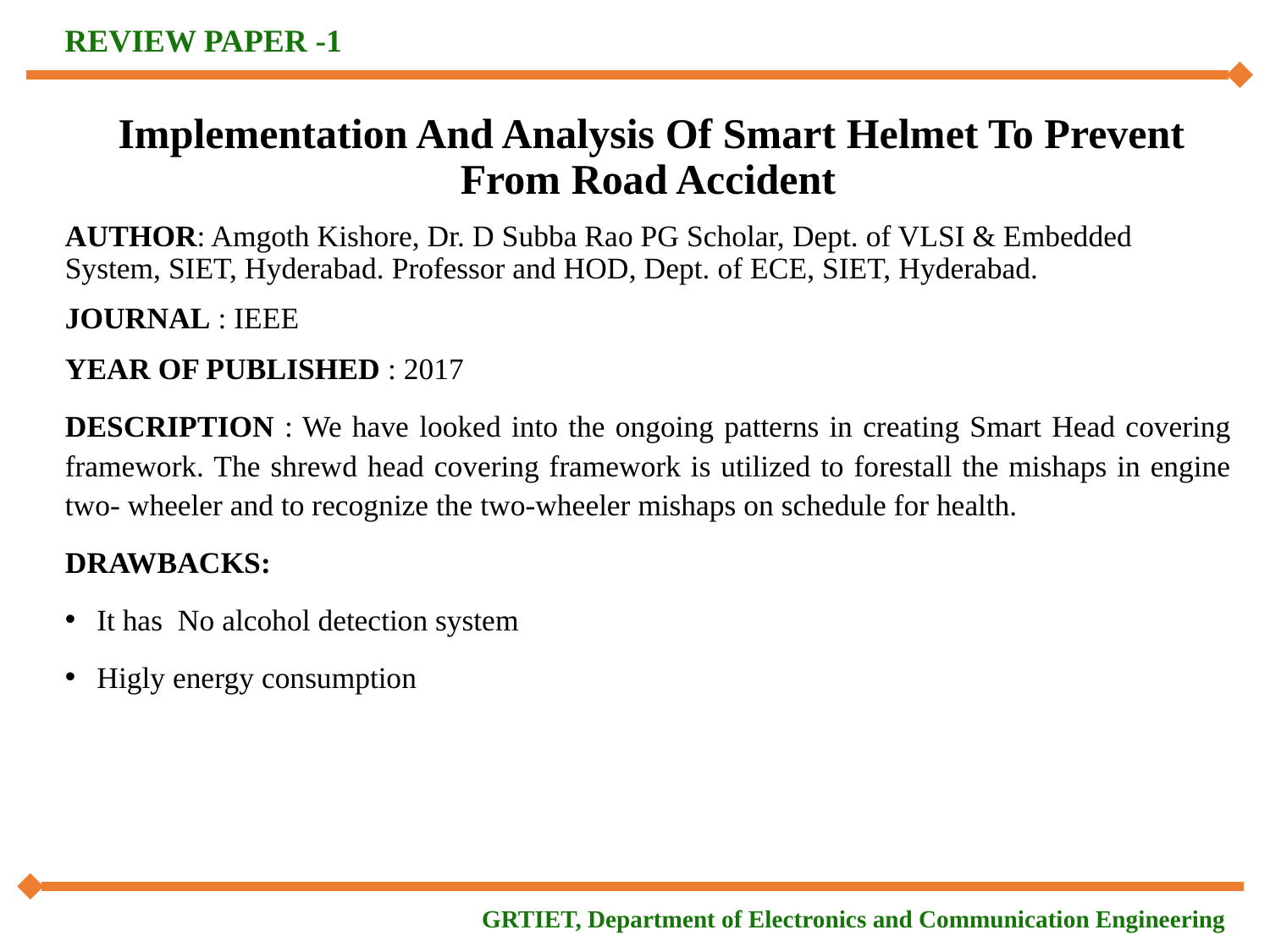

# w
REVIEW PAPER -1
 Implementation And Analysis Of Smart Helmet To Prevent From Road Accident
AUTHOR: Amgoth Kishore, Dr. D Subba Rao PG Scholar, Dept. of VLSI & Embedded System, SIET, Hyderabad. Professor and HOD, Dept. of ECE, SIET, Hyderabad.
JOURNAL : IEEE
YEAR OF PUBLISHED : 2017
DESCRIPTION : We have looked into the ongoing patterns in creating Smart Head covering framework. The shrewd head covering framework is utilized to forestall the mishaps in engine two- wheeler and to recognize the two-wheeler mishaps on schedule for health.
DRAWBACKS:
It has  No alcohol detection system
Higly energy consumption

GRTIET, Department of Electronics and Communication Engineering